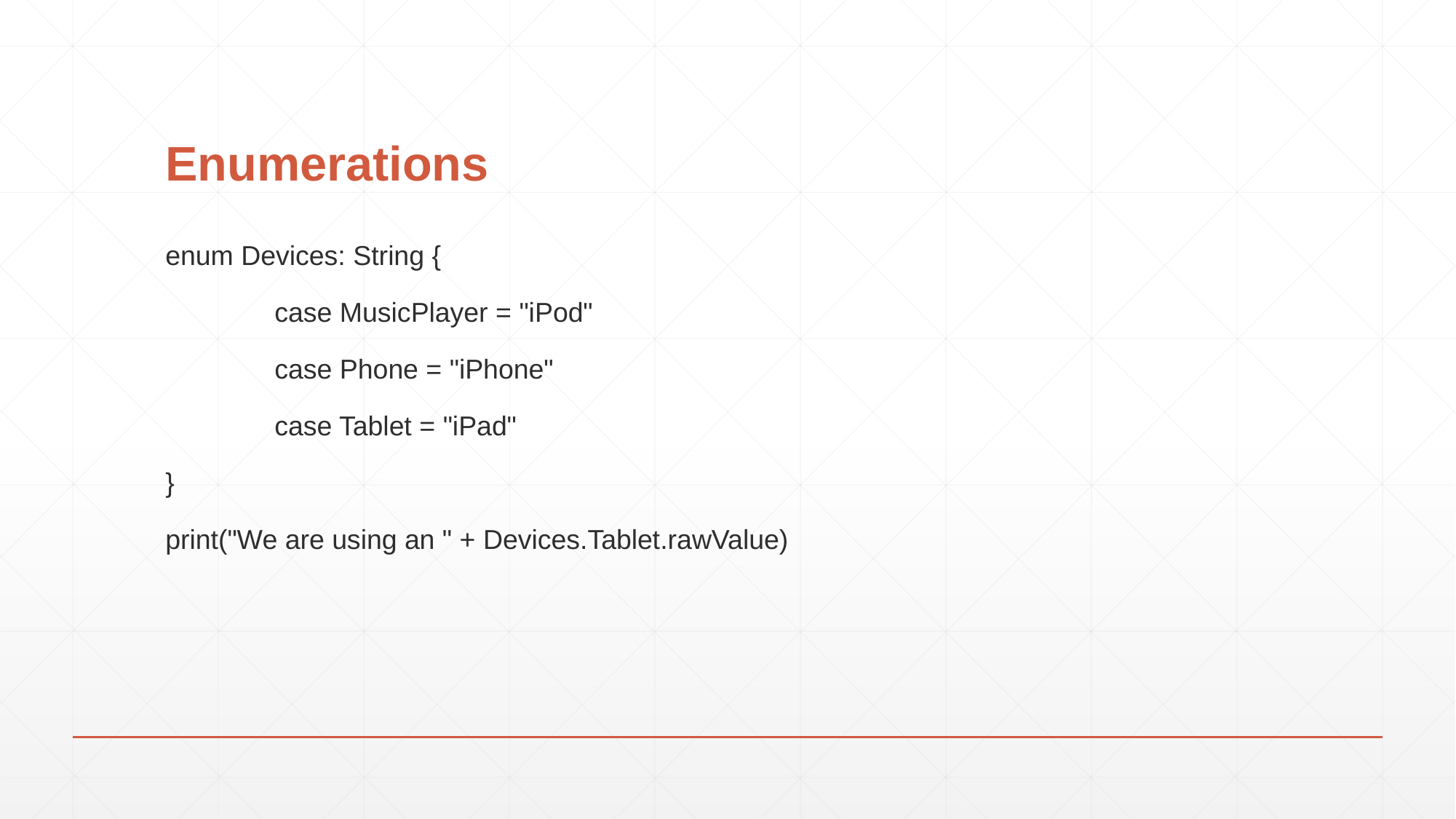

# Enumerations
enum Devices: String {
	case MusicPlayer = "iPod"
	case Phone = "iPhone"
	case Tablet = "iPad"
}
print("We are using an " + Devices.Tablet.rawValue)